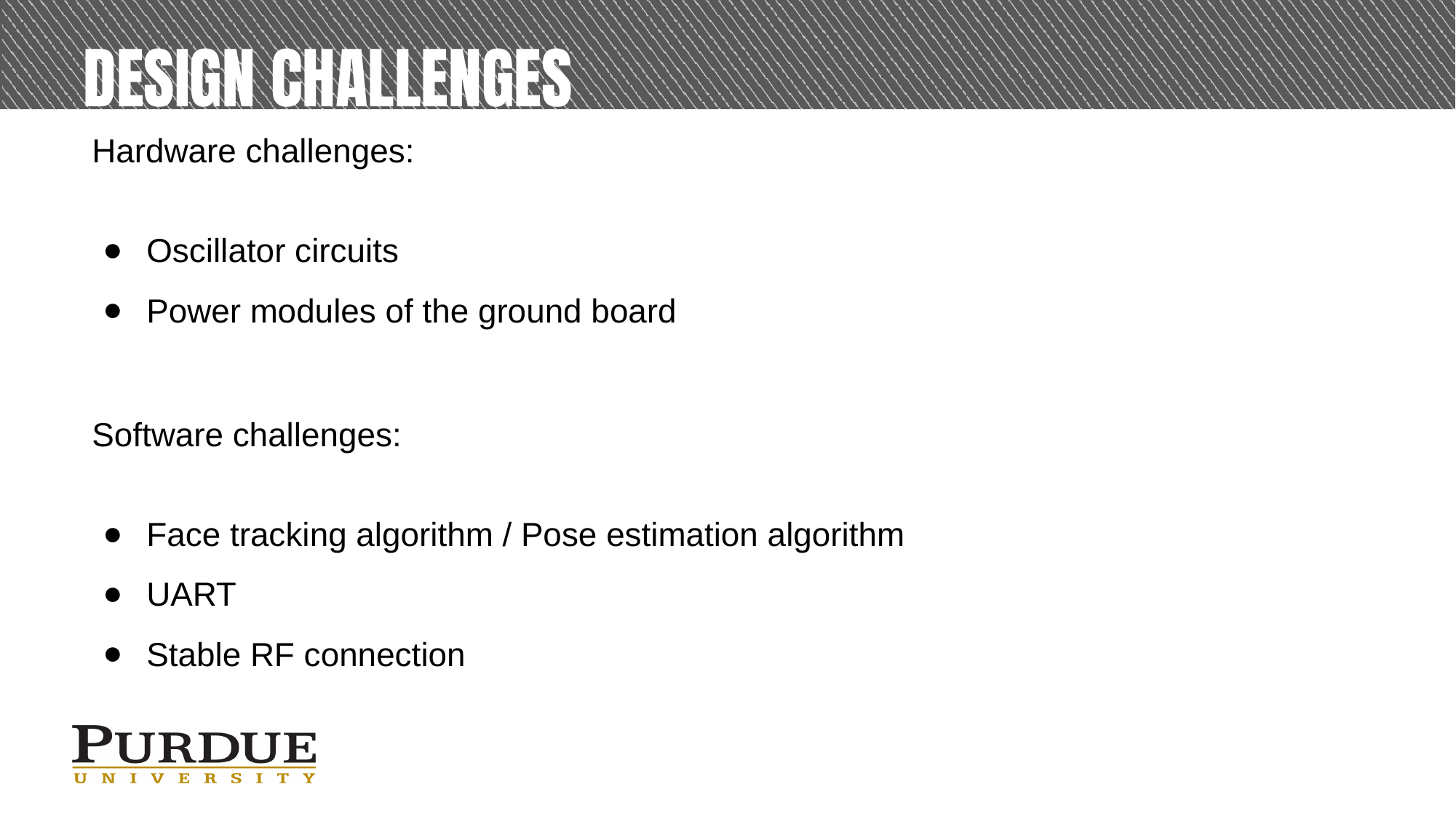

# DESIGN CHALLENGES
Hardware challenges:

Oscillator circuits
Power modules of the ground board

Software challenges:

Face tracking algorithm / Pose estimation algorithm
UART
Stable RF connection